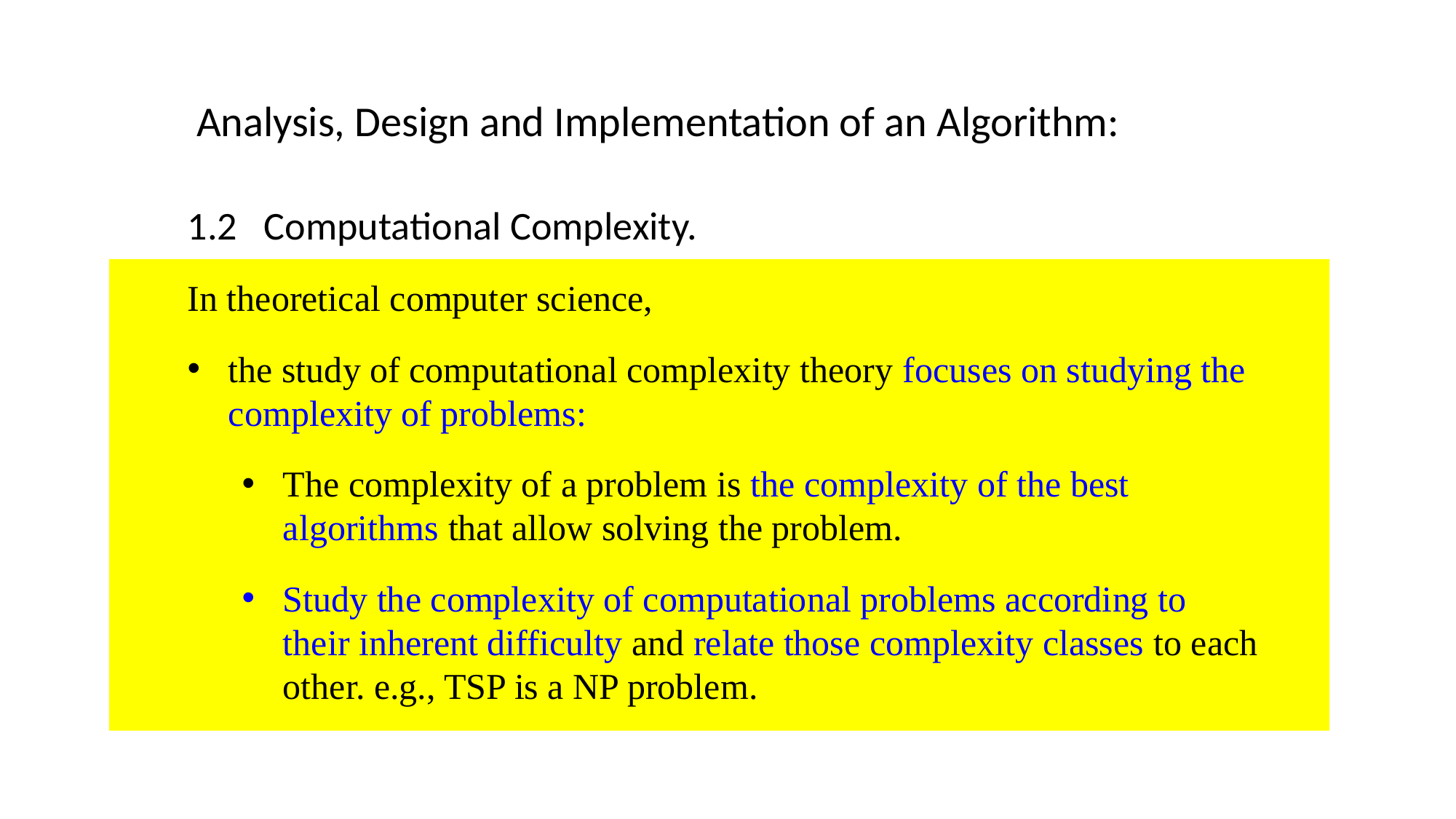

Analysis, Design and Implementation of an Algorithm:
1.2   Computational Complexity.
In theoretical computer science,
the study of computational complexity theory focuses on studying the complexity of problems:
The complexity of a problem is the complexity of the best algorithms that allow solving the problem.
Study the complexity of computational problems according to their inherent difficulty and relate those complexity classes to each other. e.g., TSP is a NP problem.